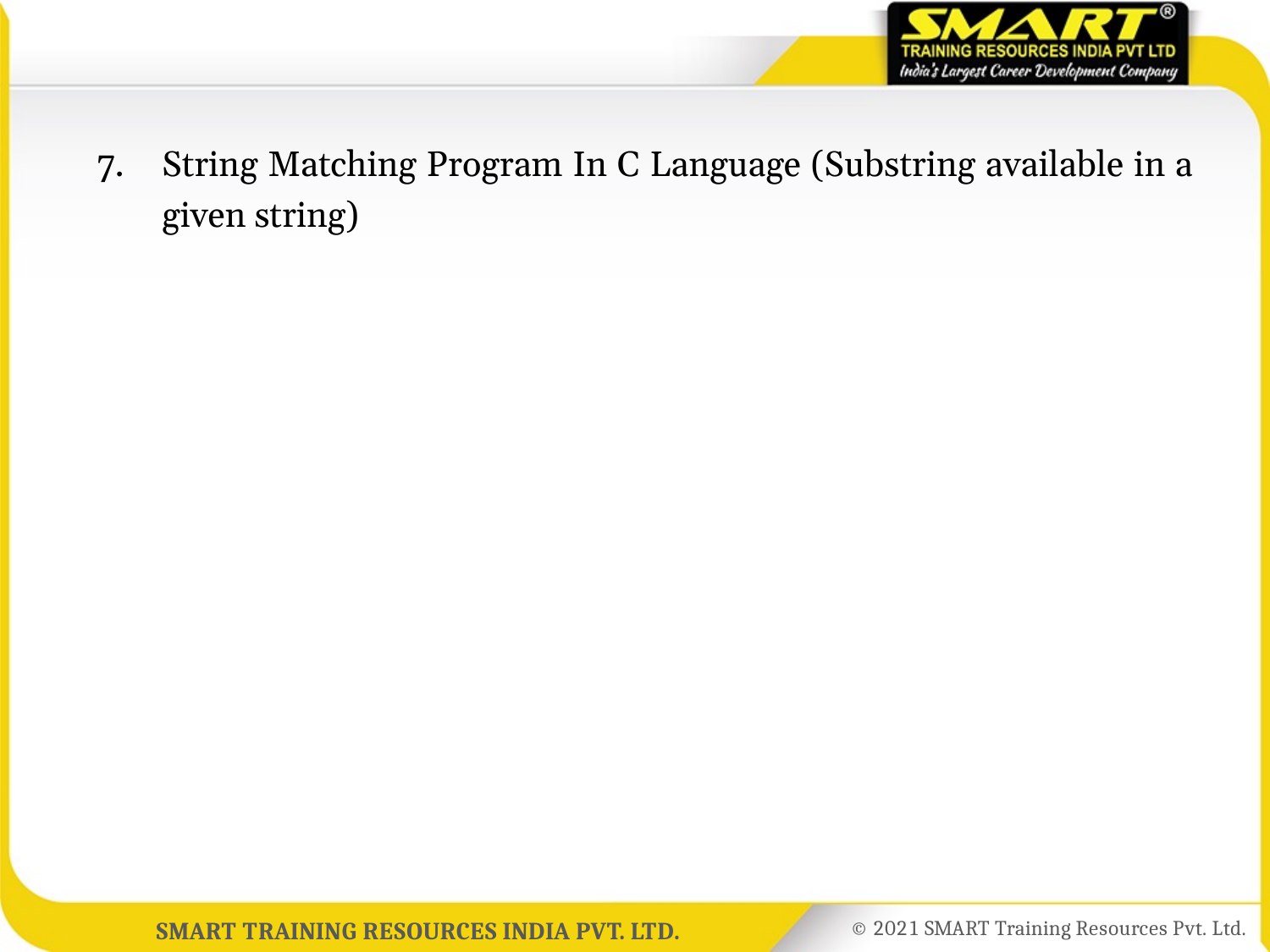

7.	String Matching Program In C Language (Substring available in a given string)